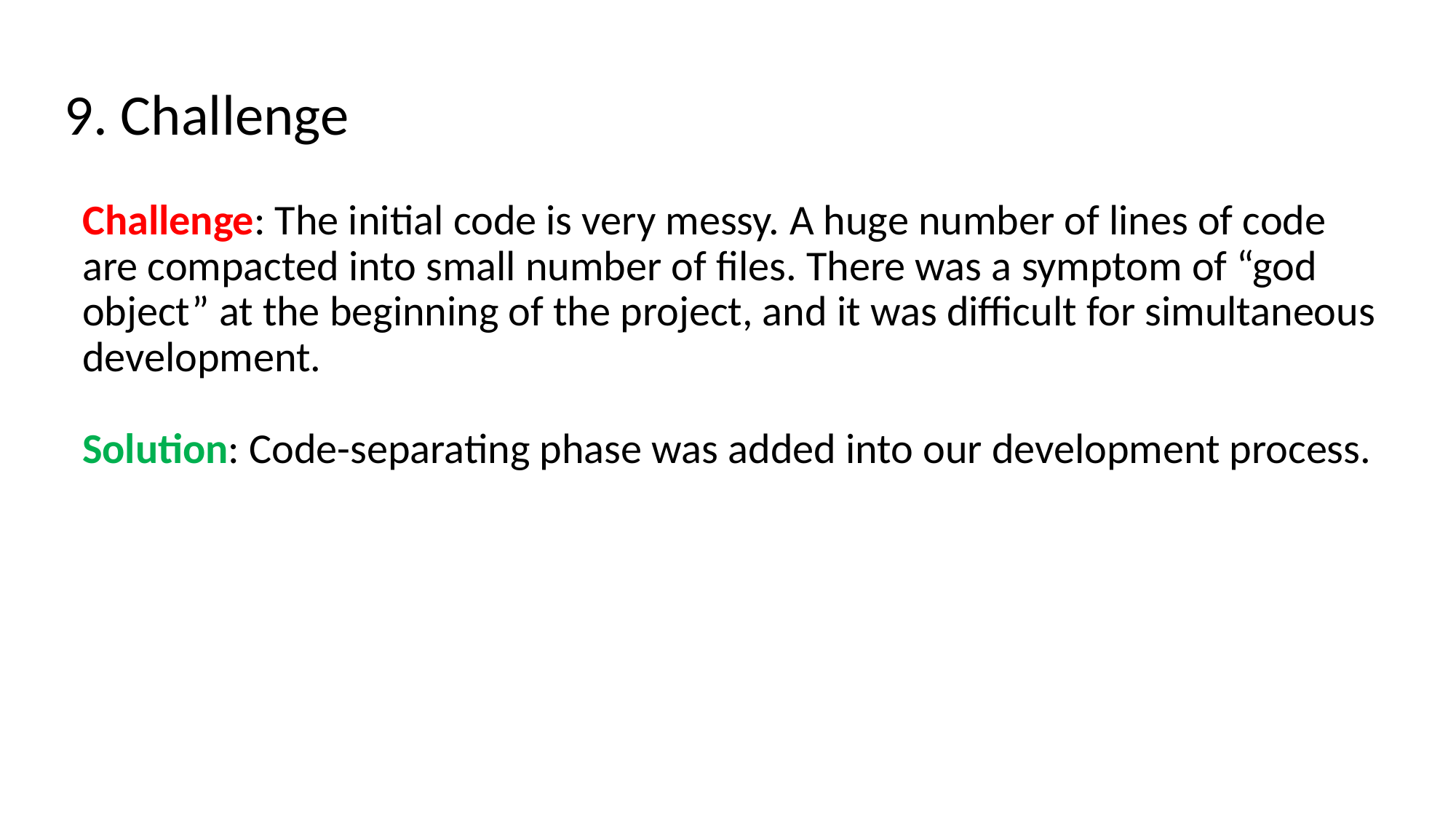

# 9. Challenge
Challenge: The initial code is very messy. A huge number of lines of code are compacted into small number of files. There was a symptom of “god object” at the beginning of the project, and it was difficult for simultaneous development.

Solution: Code-separating phase was added into our development process.